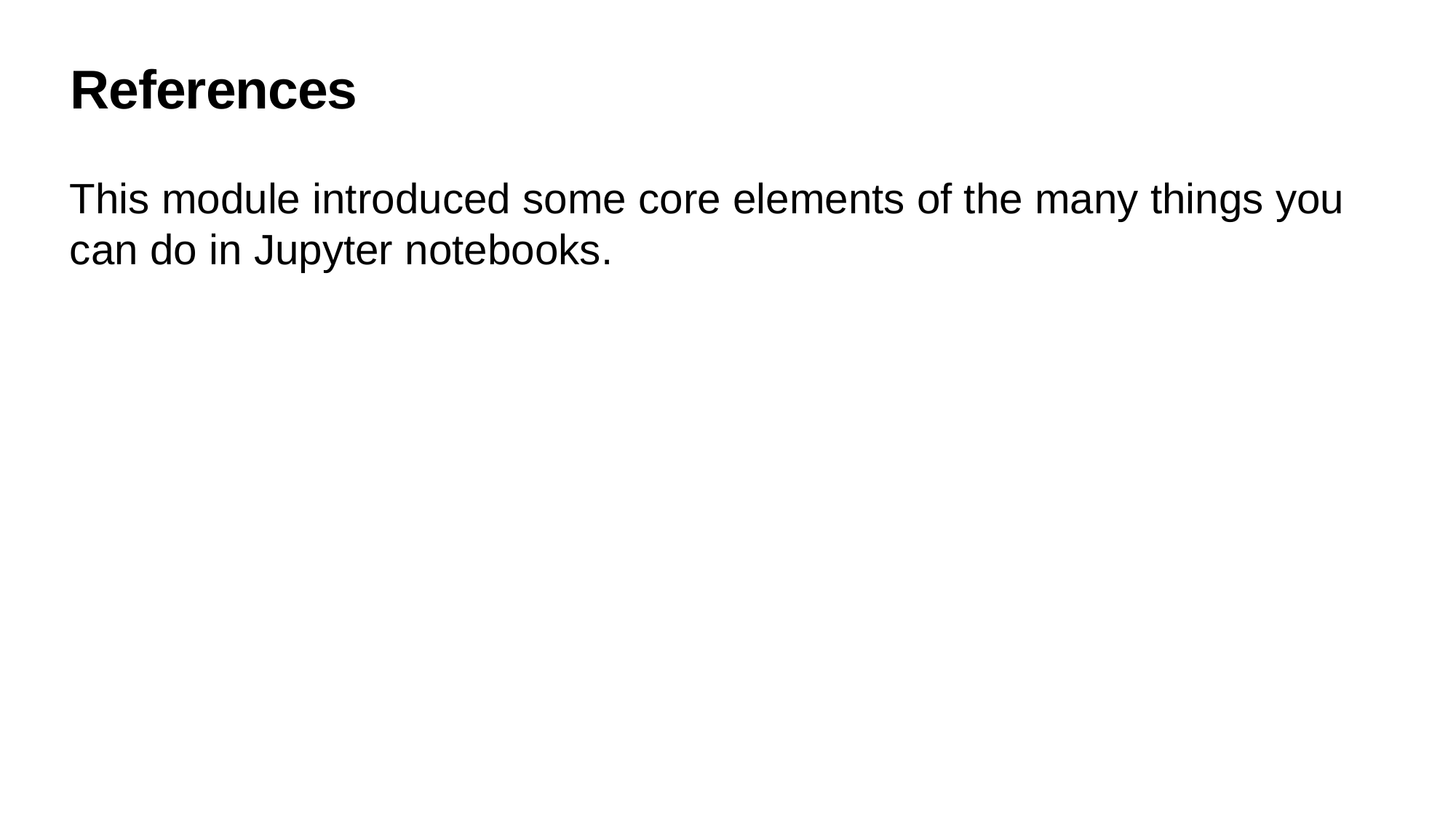

# References
This module introduced some core elements of the many things you can do in Jupyter notebooks.